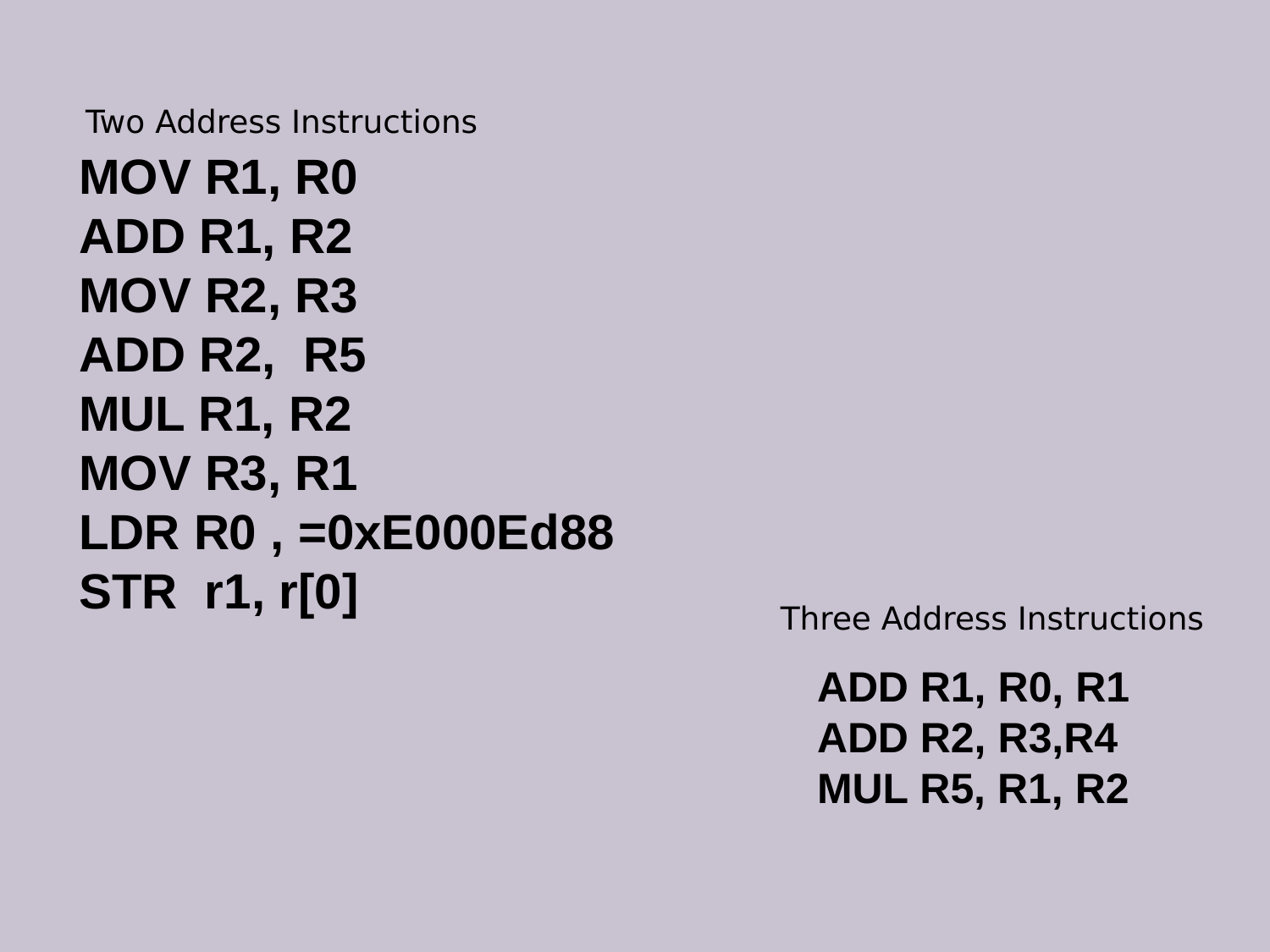

Two Address Instructions
MOV R1, R0
ADD R1, R2
MOV R2, R3
ADD R2,  R5
MUL R1, R2
MOV R3, R1
LDR R0 , =0xE000Ed88
STR  r1, r[0]
Three Address Instructions
ADD R1, R0, R1
ADD R2, R3,R4
MUL R5, R1, R2